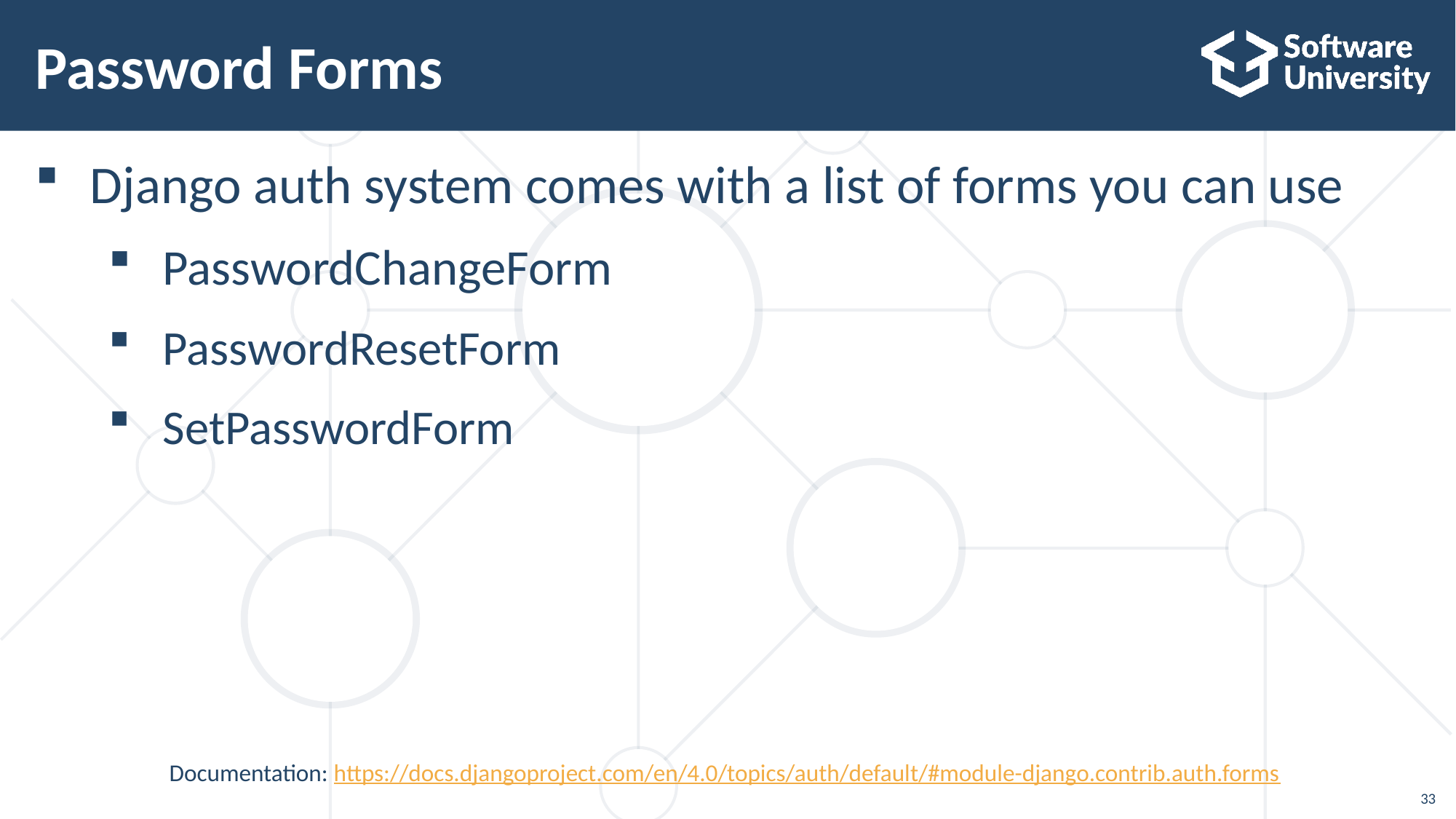

# Password Forms
Django auth system comes with a list of forms you can use
PasswordChangeForm
PasswordResetForm
SetPasswordForm
Documentation: https://docs.djangoproject.com/en/4.0/topics/auth/default/#module-django.contrib.auth.forms
33